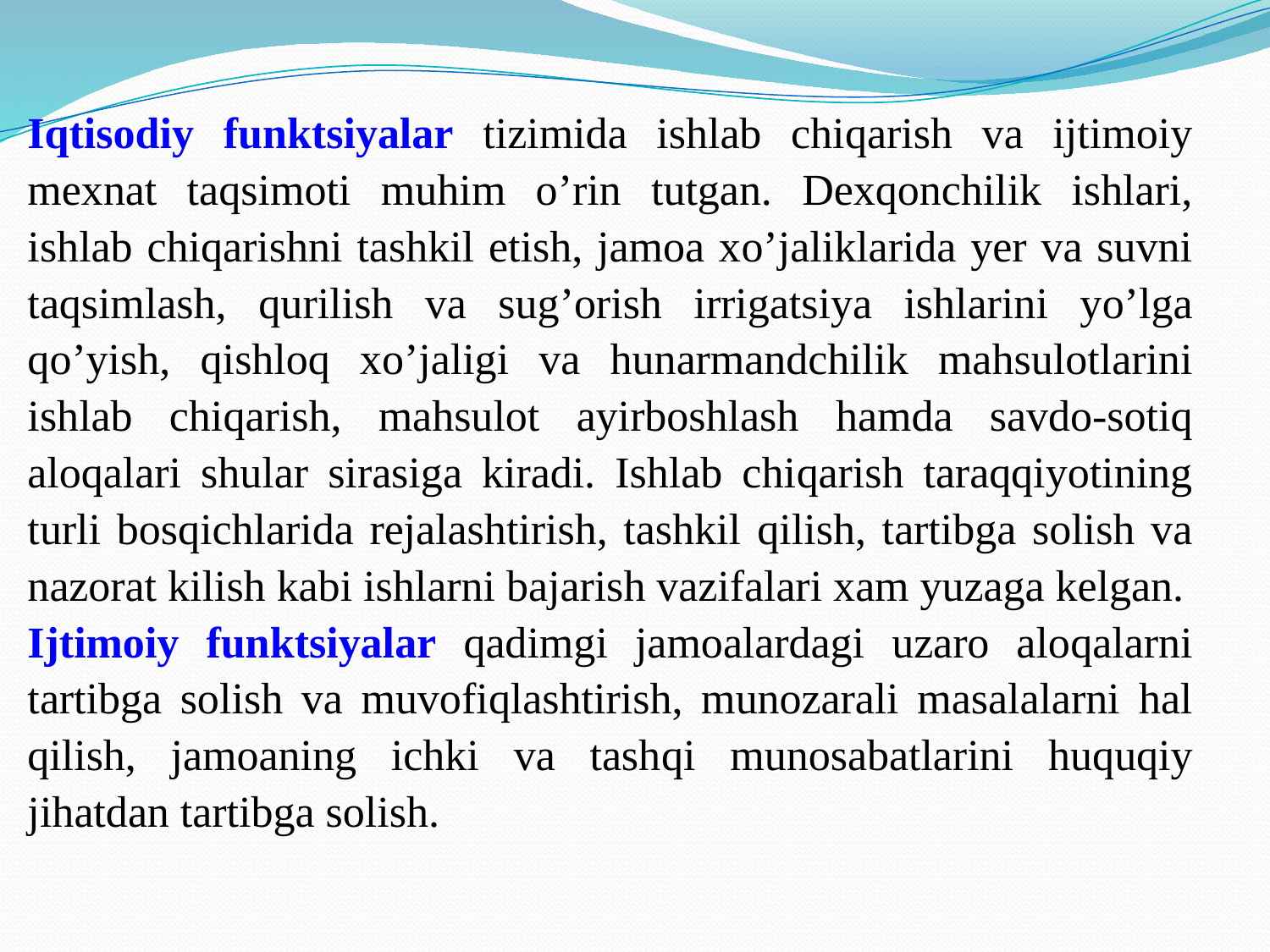

Iqtisodiy funktsiyalar tizimida ishlab chiqarish va ijtimoiy mexnat taqsimoti muhim o’rin tutgan. Dexqonchilik ishlari, ishlab chiqarishni tashkil etish, jamoa xo’jaliklarida yer va suvni taqsimlash, qurilish va sug’orish irrigatsiya ishlarini yo’lga qo’yish, qishloq xo’jaligi va hunarmandchilik mahsulotlarini ishlab chiqarish, mahsulot ayirboshlash hamda savdo-sotiq aloqalari shular sirasiga kiradi. Ishlab chiqarish taraqqiyotining turli bosqichlarida rejalashtirish, tashkil qilish, tartibga solish va nazorat kilish kabi ishlarni bajarish vazifalari xam yuzaga kelgan.
Ijtimoiy funktsiyalar qadimgi jamoalardagi uzaro aloqalarni tartibga solish va muvofiqlashtirish, munozarali masalalarni hal qilish, jamoaning ichki va tashqi munosabatlarini huquqiy jihatdan tartibga solish.